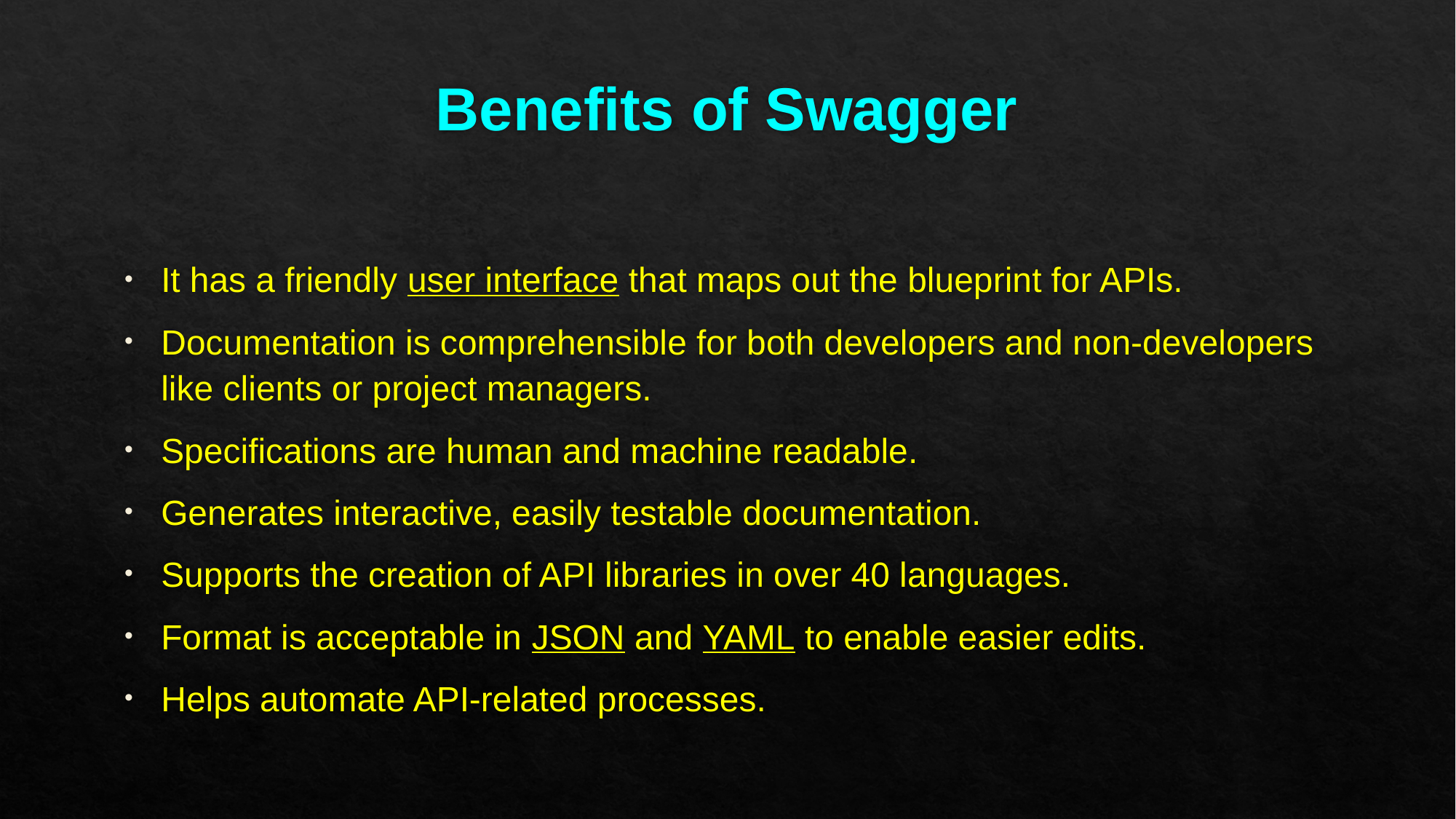

# Benefits of Swagger
It has a friendly user interface that maps out the blueprint for APIs.
Documentation is comprehensible for both developers and non-developers like clients or project managers.
Specifications are human and machine readable.
Generates interactive, easily testable documentation.
Supports the creation of API libraries in over 40 languages.
Format is acceptable in JSON and YAML to enable easier edits.
Helps automate API-related processes.